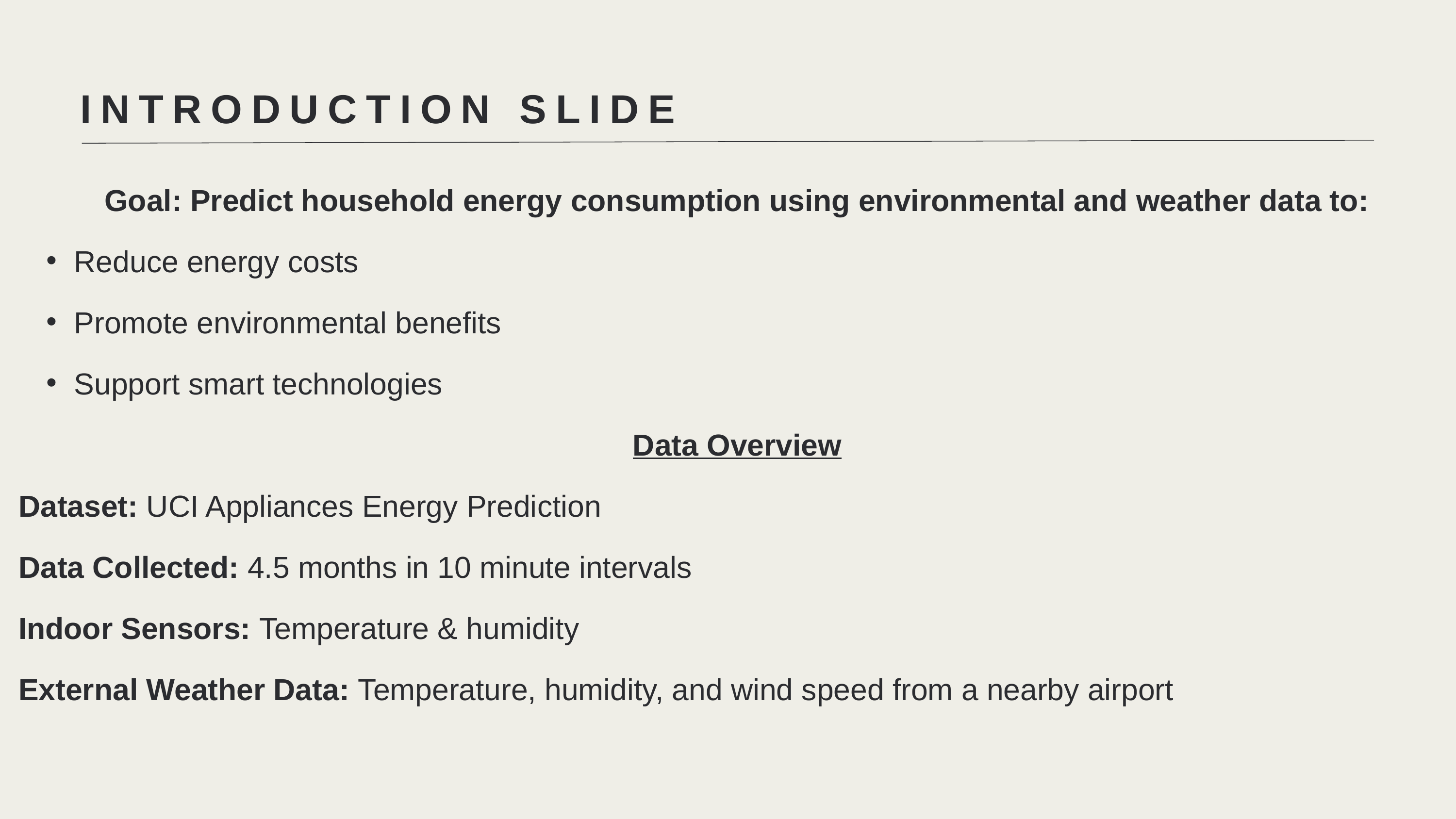

INTRODUCTION SLIDE

Goal: Predict household energy consumption using environmental and weather data to:
Reduce energy costs
Promote environmental benefits
Support smart technologies
Data Overview
Dataset: UCI Appliances Energy Prediction
Data Collected: 4.5 months in 10 minute intervals
Indoor Sensors: Temperature & humidity
External Weather Data: Temperature, humidity, and wind speed from a nearby airport